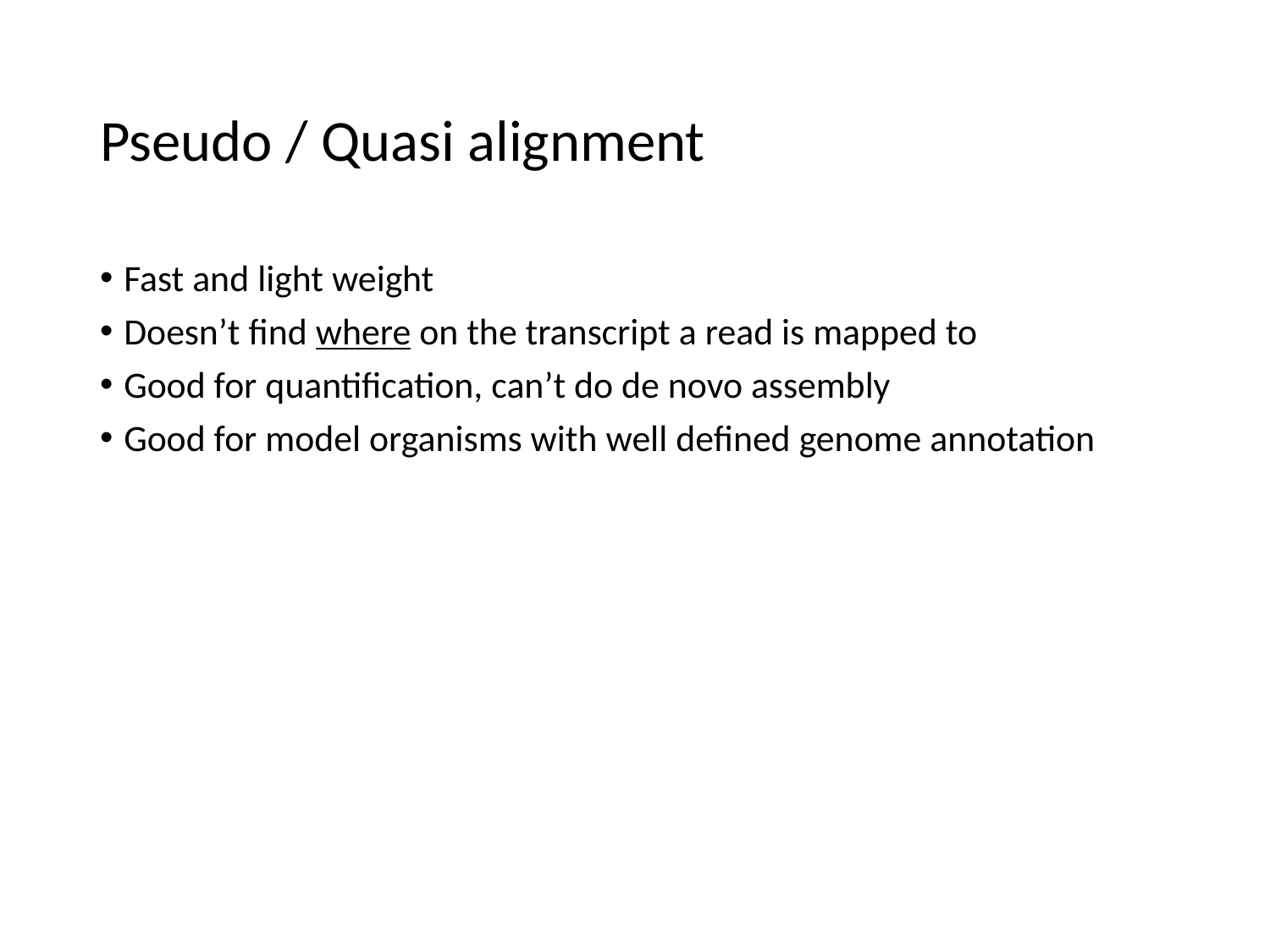

# Pseudo / Quasi alignment
Fast and light weight
Doesn’t find where on the transcript a read is mapped to
Good for quantification, can’t do de novo assembly
Good for model organisms with well defined genome annotation